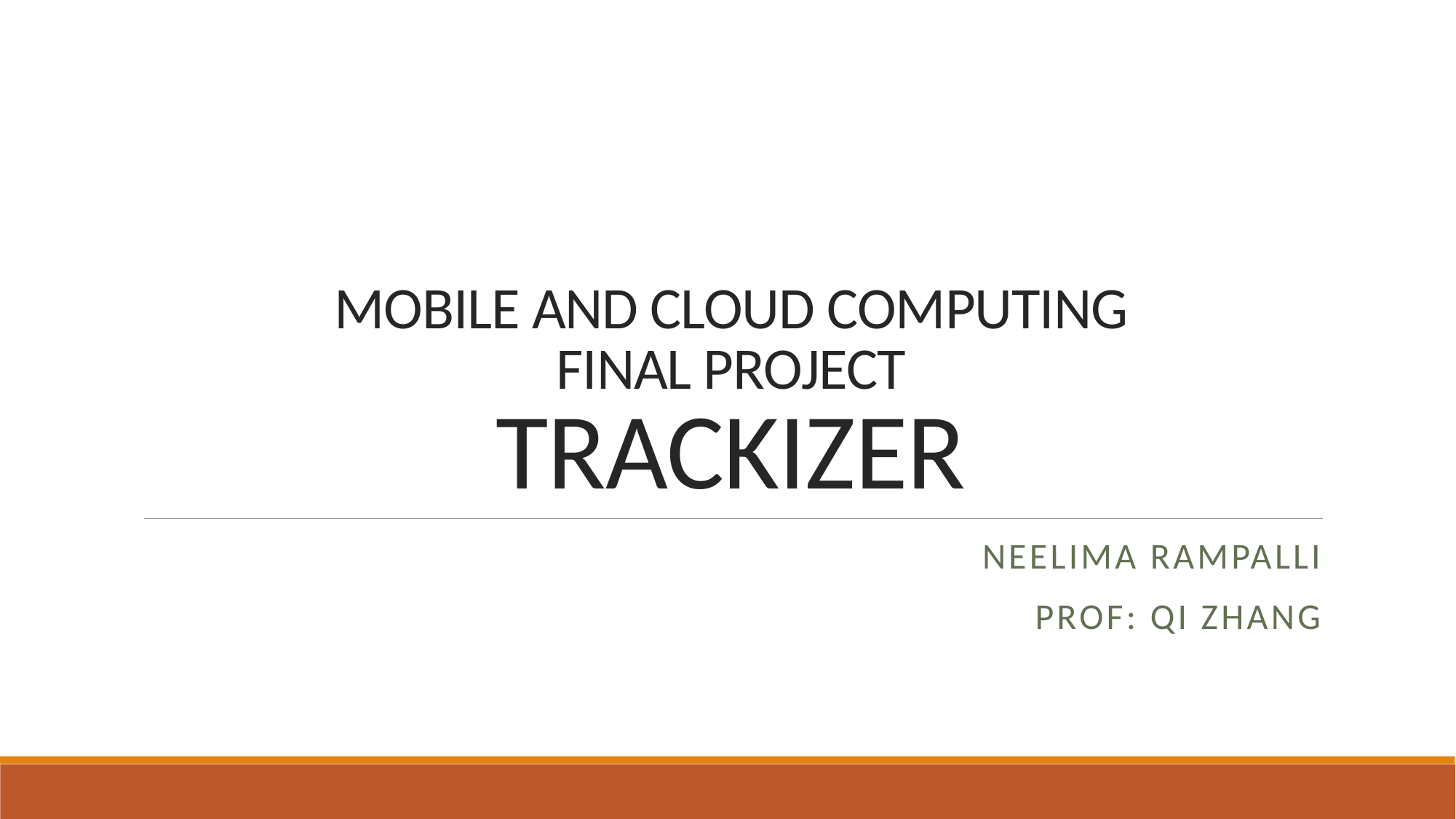

# MOBILE AND CLOUD COMPUTING FINAL PROJECT TRACKIZER
NEELIMA RAMPALLI
PROF: QI ZHANG